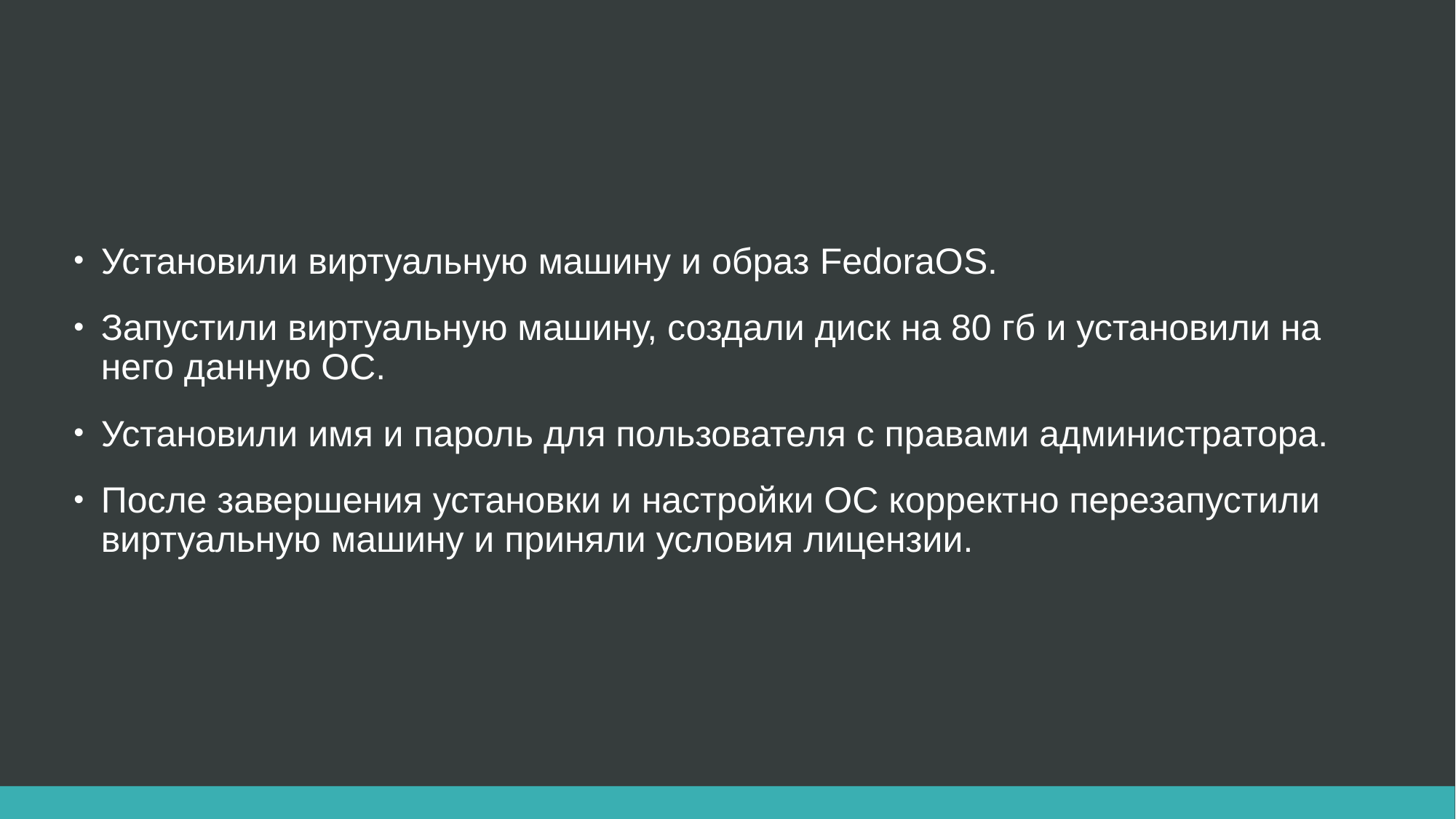

Установили виртуальную машину и образ FedoraOS.
Запустили виртуальную машину, создали диск на 80 гб и установили на него данную ОС.
Установили имя и пароль для пользователя с правами администратора.
После завершения установки и настройки ОС корректно перезапустили виртуальную машину и приняли условия лицензии.